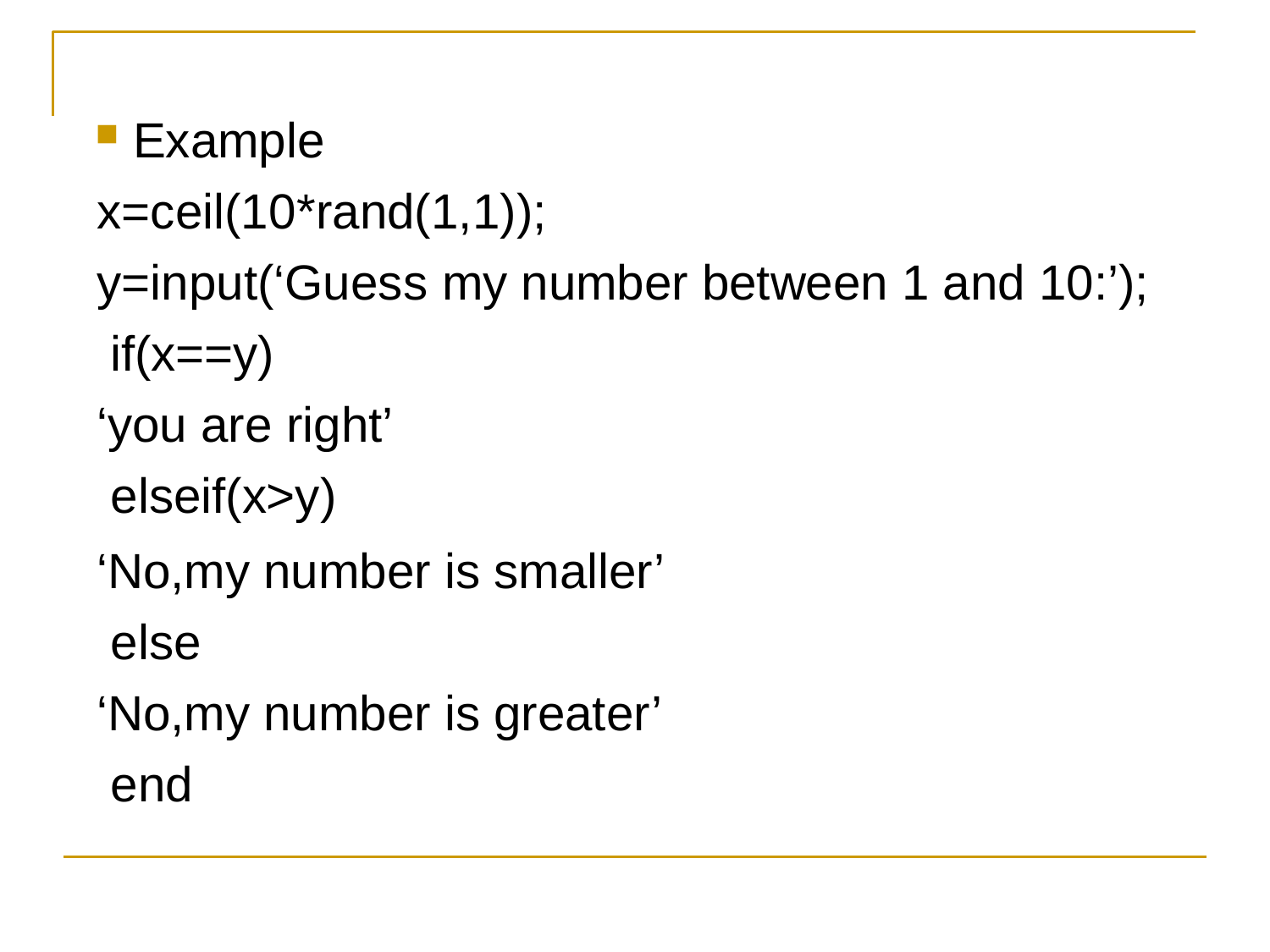

Example  x=ceil(10*rand(1,1));
y=input(‘Guess my number between 1 and 10:’);  if(x==y)
‘you are right’  elseif(x>y)
‘No,my number is smaller’  else
‘No,my number is greater’  end